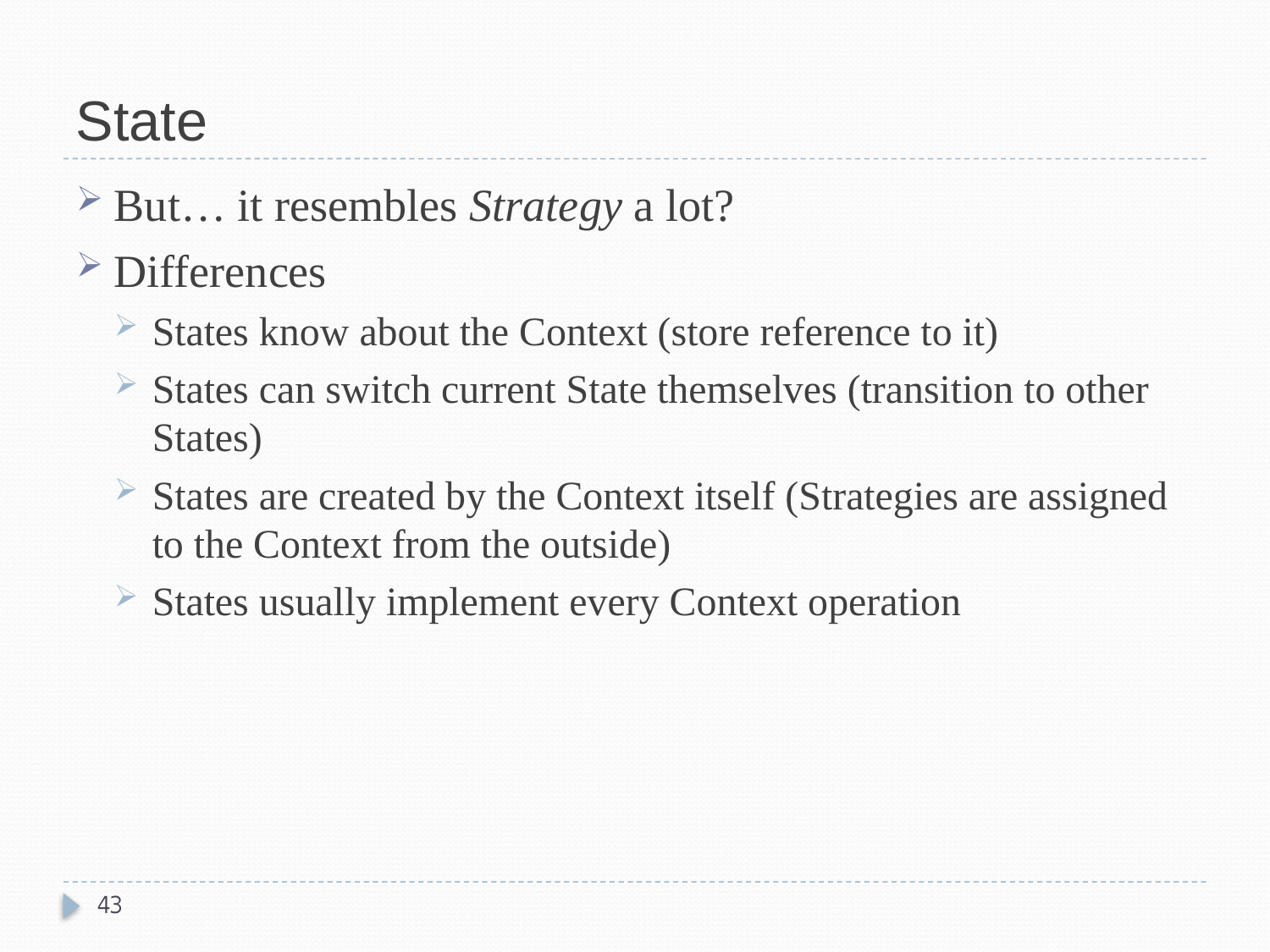

# State
But… it resembles Strategy a lot?
Differences
States know about the Context (store reference to it)
States can switch current State themselves (transition to other States)
States are created by the Context itself (Strategies are assigned to the Context from the outside)
States usually implement every Context operation

43